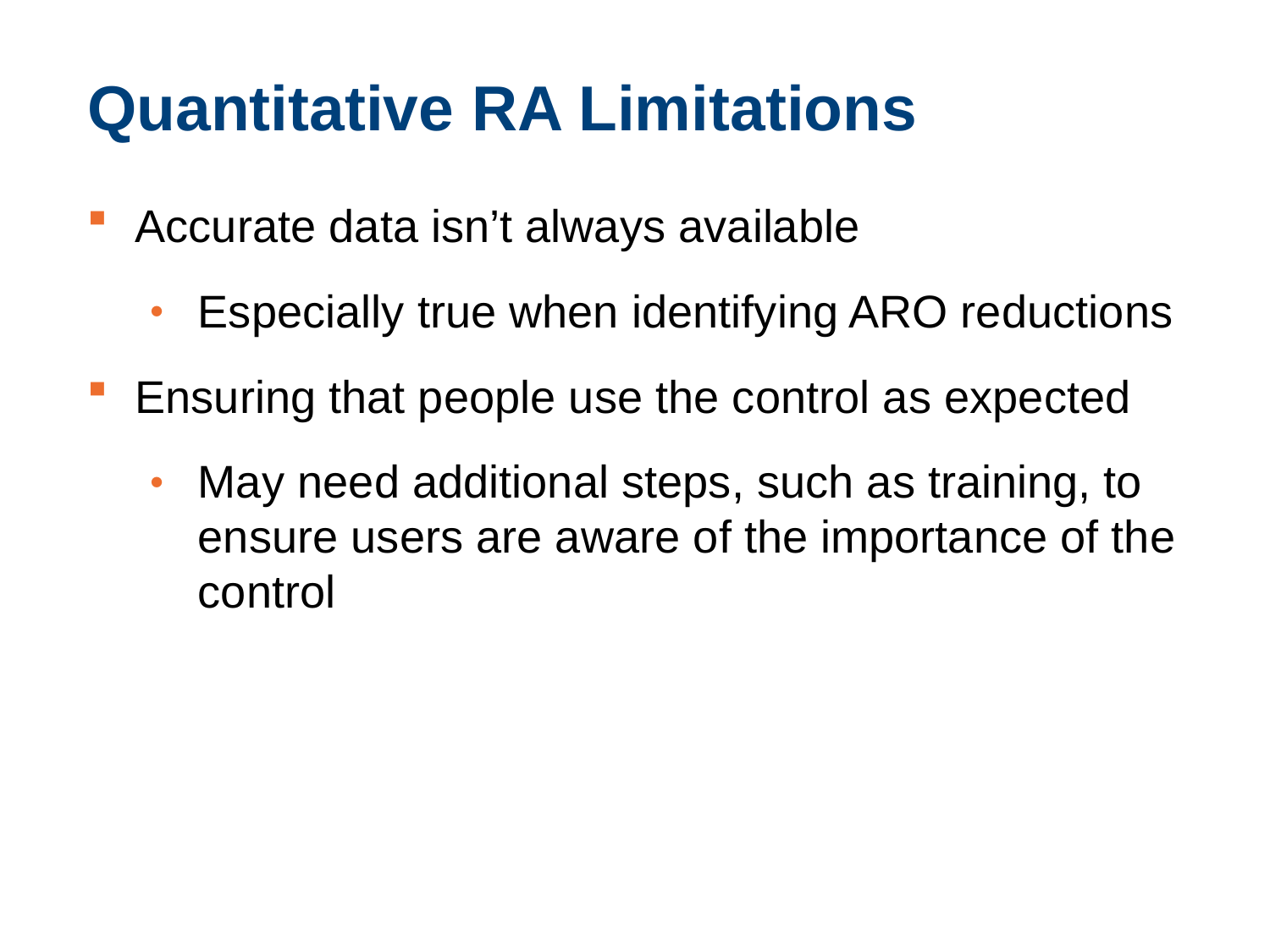

# Quantitative RA Limitations
Accurate data isn’t always available
Especially true when identifying ARO reductions
Ensuring that people use the control as expected
May need additional steps, such as training, to ensure users are aware of the importance of the control